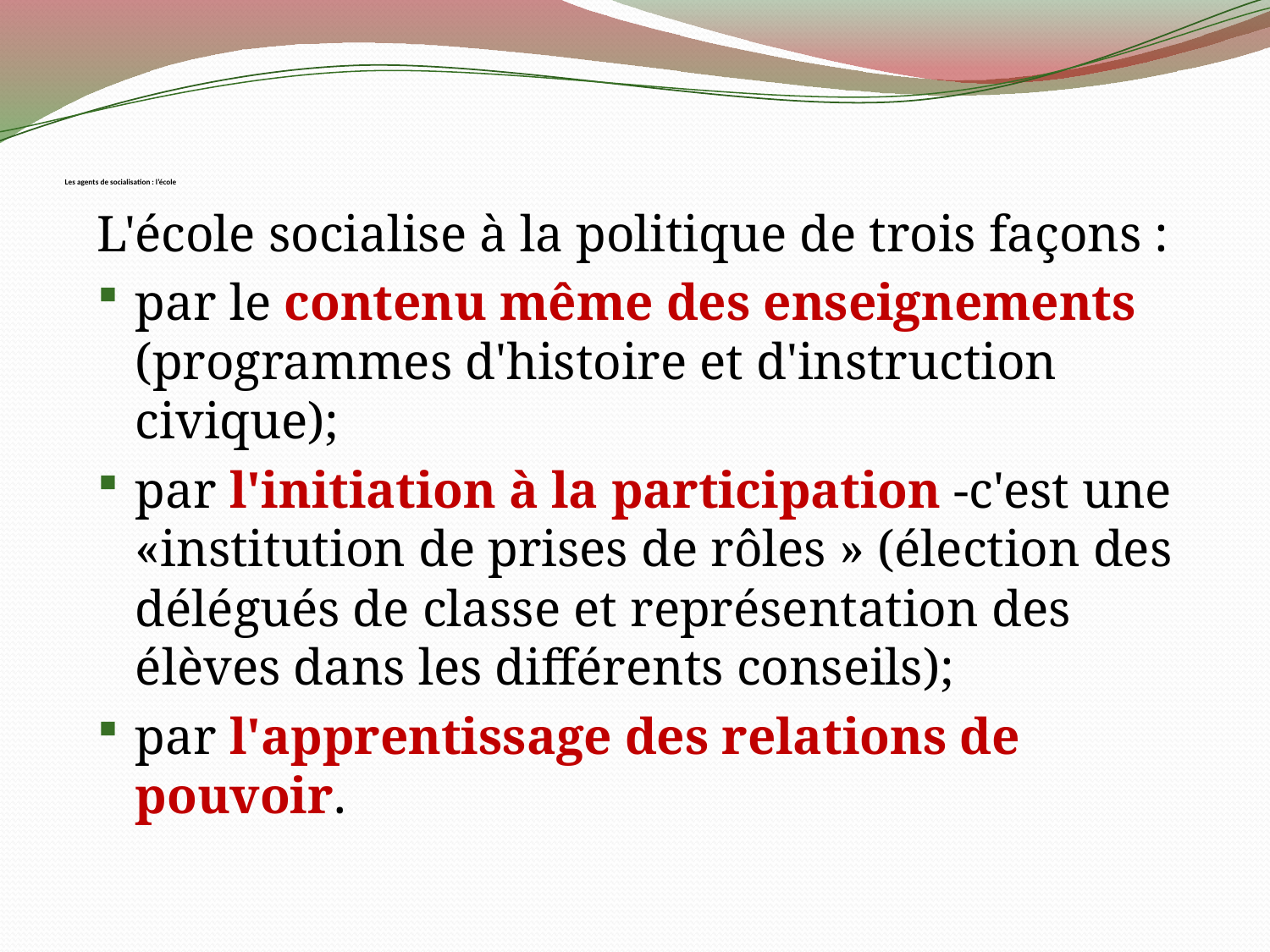

# Les agents de socialisation : l’école
L'école socialise à la politique de trois façons :
par le contenu même des enseignements (programmes d'histoire et d'instruction civique);
par l'initiation à la participation -c'est une «institution de prises de rôles » (élection des délégués de classe et représentation des élèves dans les différents conseils);
par l'apprentissage des relations de pouvoir.